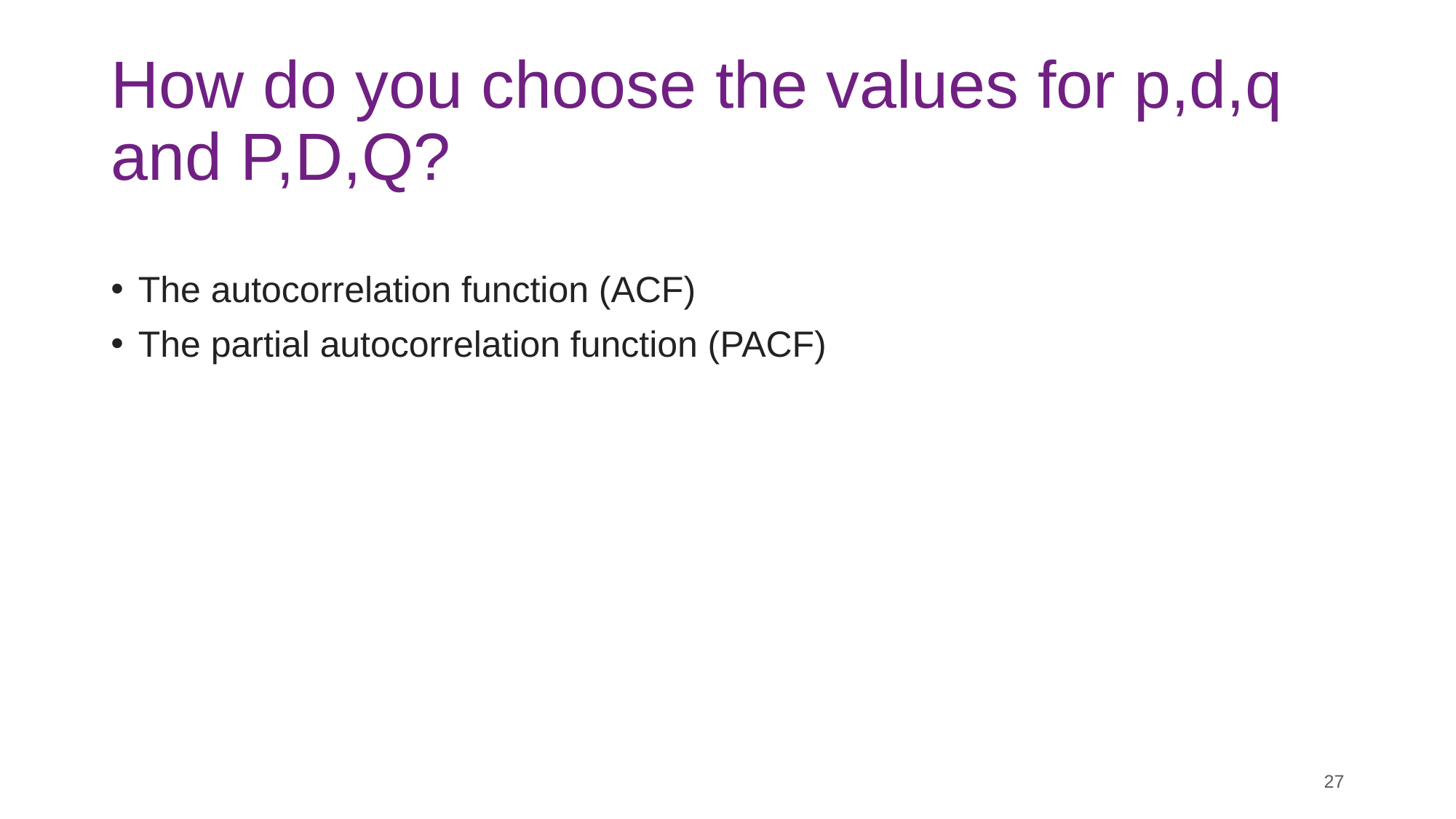

# How do you choose the values for p,d,q and P,D,Q?
The autocorrelation function (ACF)
The partial autocorrelation function (PACF)
27